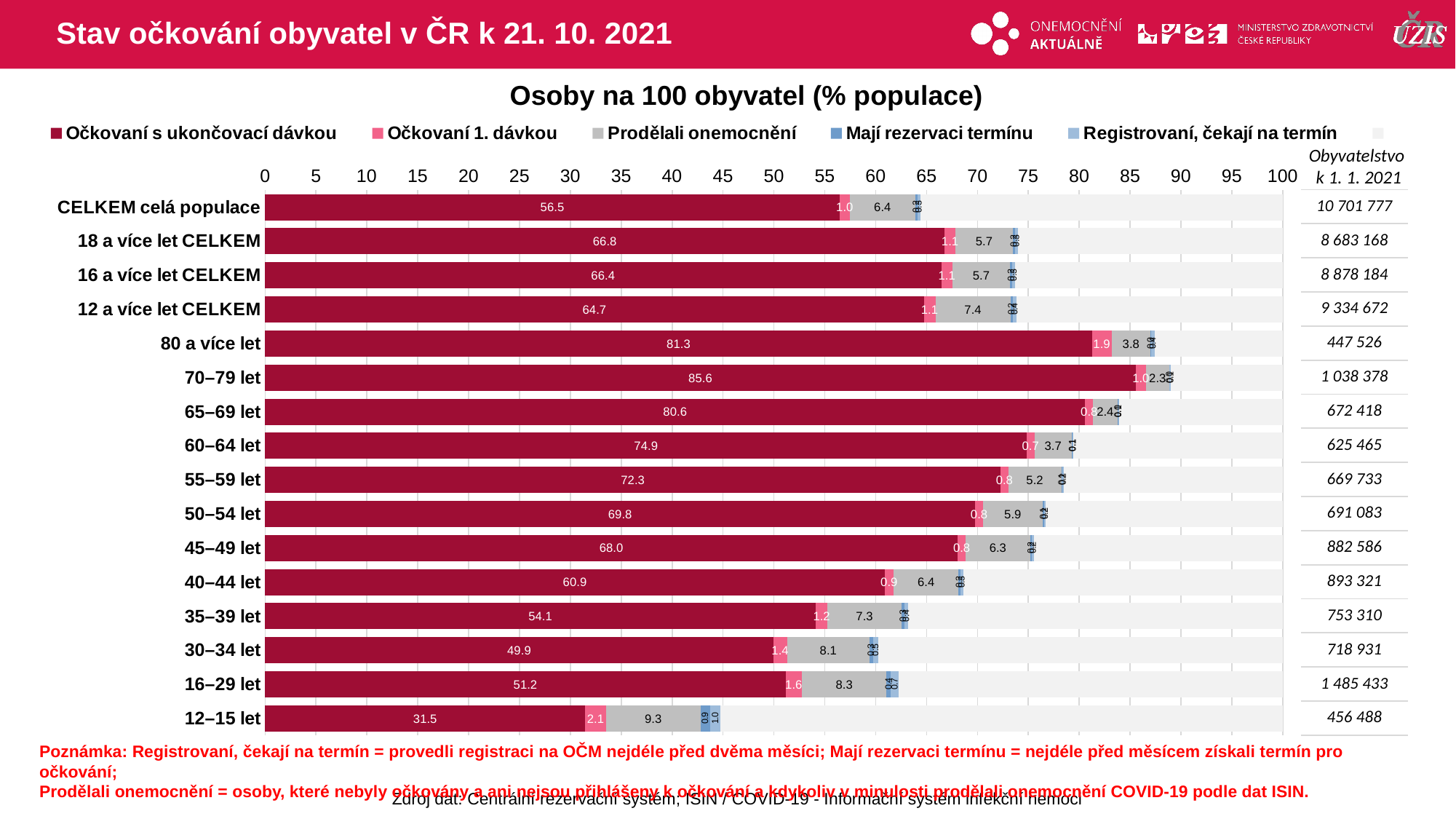

# Stav očkování obyvatel v ČR k 21. 10. 2021
Osoby na 100 obyvatel (% populace)

### Chart

| Category | Očkovaní s ukončovací dávkou | Očkovaní 1. dávkou | Prodělali onemocnění | Mají rezervaci termínu | Registrovaní, čekají na termín |   |
|---|---|---|---|---|---|---|
| CELKEM celá populace | 56.46762 | 0.988733 | 6.436894 | 0.1930988 | 0.3153121 | 35.5983404 |
| 18 a více let CELKEM | 66.76849 | 1.06893 | 5.65319 | 0.1747634 | 0.3104512 | 26.0241769 |
| 16 a více let CELKEM | 66.44841 | 1.086247 | 5.689711 | 0.1841818 | 0.32385 | 26.2676016 |
| 12 a více let CELKEM | 64.73756 | 1.133537 | 7.379606 | 0.221379 | 0.361491 | 26.1664256 |
| 80 a více let | 81.27349 | 1.898661 | 3.837989 | 0.0355287 | 0.3841118 | 12.5702194 |
| 70–79 let | 85.55613 | 1.0084 | 2.285391 | 0.0390031 | 0.143493 | 10.967586 |
| 65–69 let | 80.58559 | 0.78121 | 2.406539 | 0.0481843 | 0.0764405 | 16.1020377 |
| 60–64 let | 74.85407 | 0.743127 | 3.679183 | 0.0663506 | 0.0991263 | 20.5581447 |
| 55–59 let | 72.27134 | 0.770158 | 5.197146 | 0.0978002 | 0.1543899 | 21.5091686 |
| 50–54 let | 69.78424 | 0.761269 | 5.873101 | 0.113011 | 0.1931751 | 23.2752072 |
| 45–49 let | 68.04901 | 0.819977 | 6.307147 | 0.1573784 | 0.2319321 | 24.4345594 |
| 40–44 let | 60.88976 | 0.872139 | 6.380909 | 0.175189 | 0.2769441 | 31.4050604 |
| 35–39 let | 54.1165 | 1.157425 | 7.284518 | 0.2532822 | 0.3853659 | 36.8029098 |
| 30–34 let | 49.92579 | 1.358128 | 8.119694 | 0.3274306 | 0.5019953 | 39.7669596 |
| 16–29 let | 51.15121 | 1.591455 | 8.32949 | 0.4306488 | 0.7409961 | 37.7561963 |
| 12–15 let | 31.46348 | 2.053066 | 9.265304 | 0.9448222 | 1.0423056 | 55.2310247 |
Obyvatelstvo
k 1. 1. 2021
| 10 701 777 |
| --- |
| 8 683 168 |
| 8 878 184 |
| 9 334 672 |
| 447 526 |
| 1 038 378 |
| 672 418 |
| 625 465 |
| 669 733 |
| 691 083 |
| 882 586 |
| 893 321 |
| 753 310 |
| 718 931 |
| 1 485 433 |
| 456 488 |
Poznámka: Registrovaní, čekají na termín = provedli registraci na OČM nejdéle před dvěma měsíci; Mají rezervaci termínu = nejdéle před měsícem získali termín pro očkování;
Prodělali onemocnění = osoby, které nebyly očkovány a ani nejsou přihlášeny k očkování a kdykoliv v minulosti prodělali onemocnění COVID-19 podle dat ISIN.
Zdroj dat: Centrální rezervační systém; ISIN / COVID-19 - Informační systém infekční nemoci